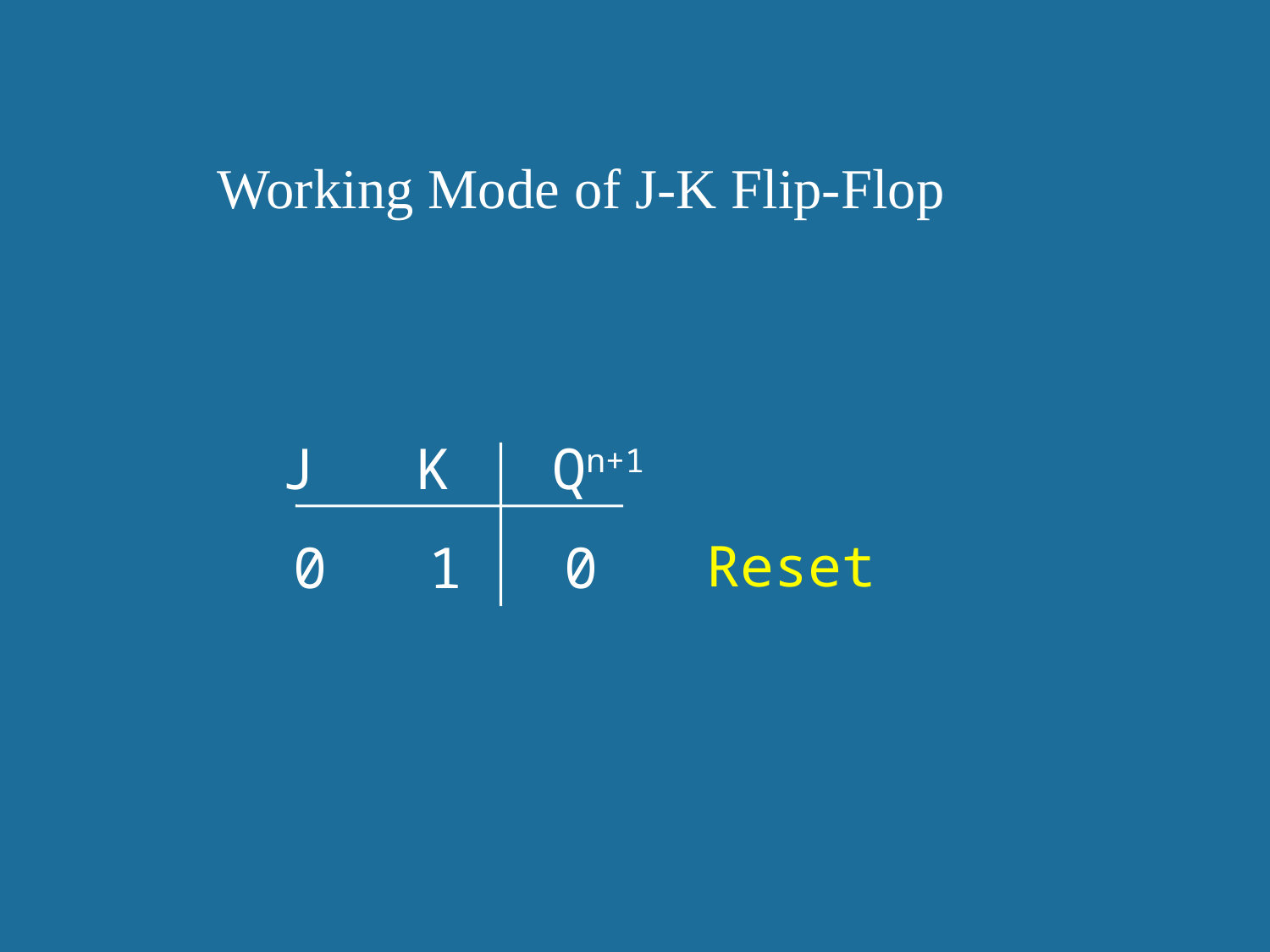

Working Mode of J-K Flip-Flop
J   K   Qn+1

Reset
0   1   0